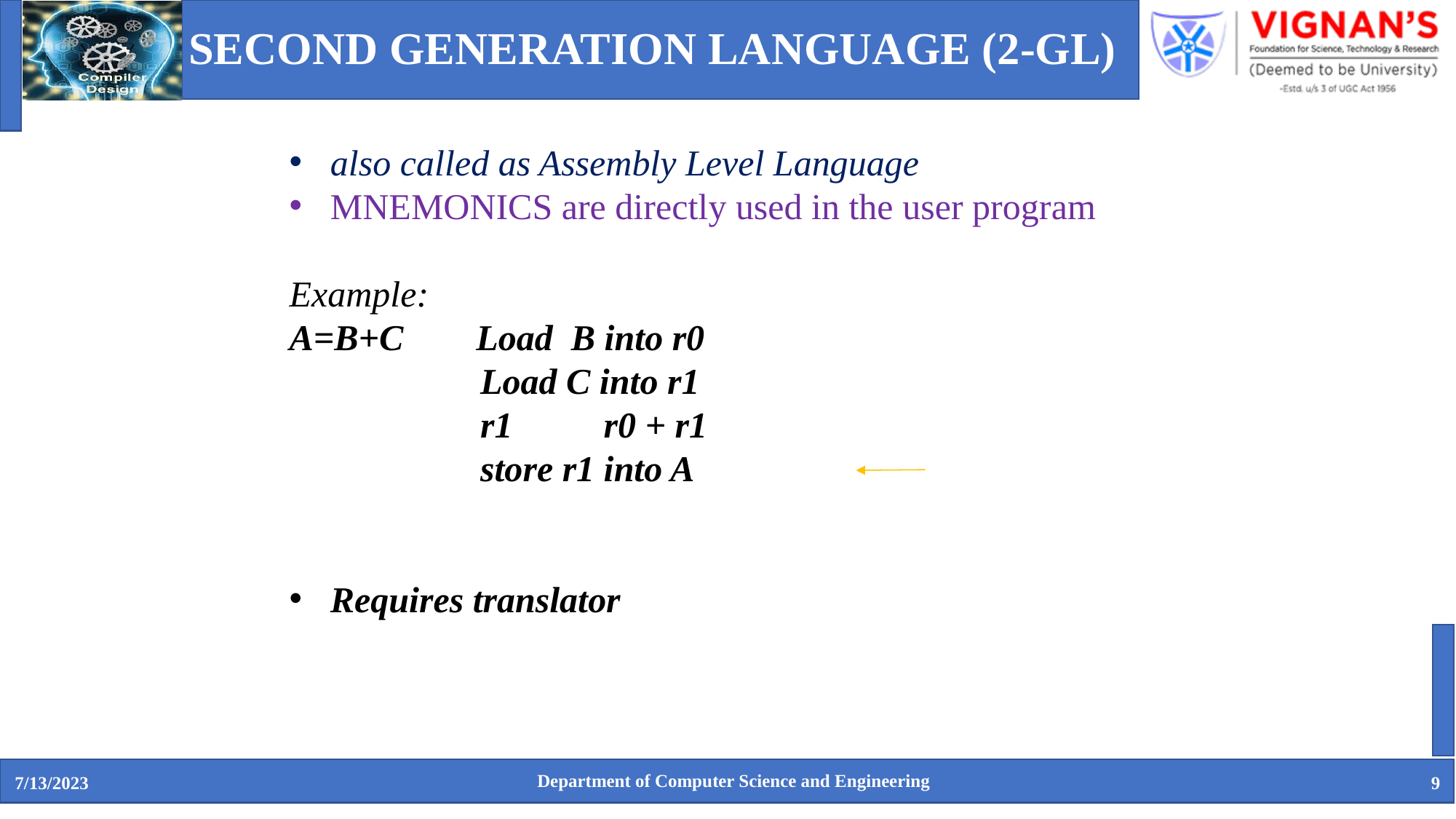

# SECOND GENERATION LANGUAGE (2-GL)
also called as Assembly Level Language
MNEMONICS are directly used in the user program

Example:
A=B+C        Load  B into r0
                     Load C into r1
                     r1          r0 + r1
                     store r1 into A

Requires translator

Department of Computer Science and Engineering